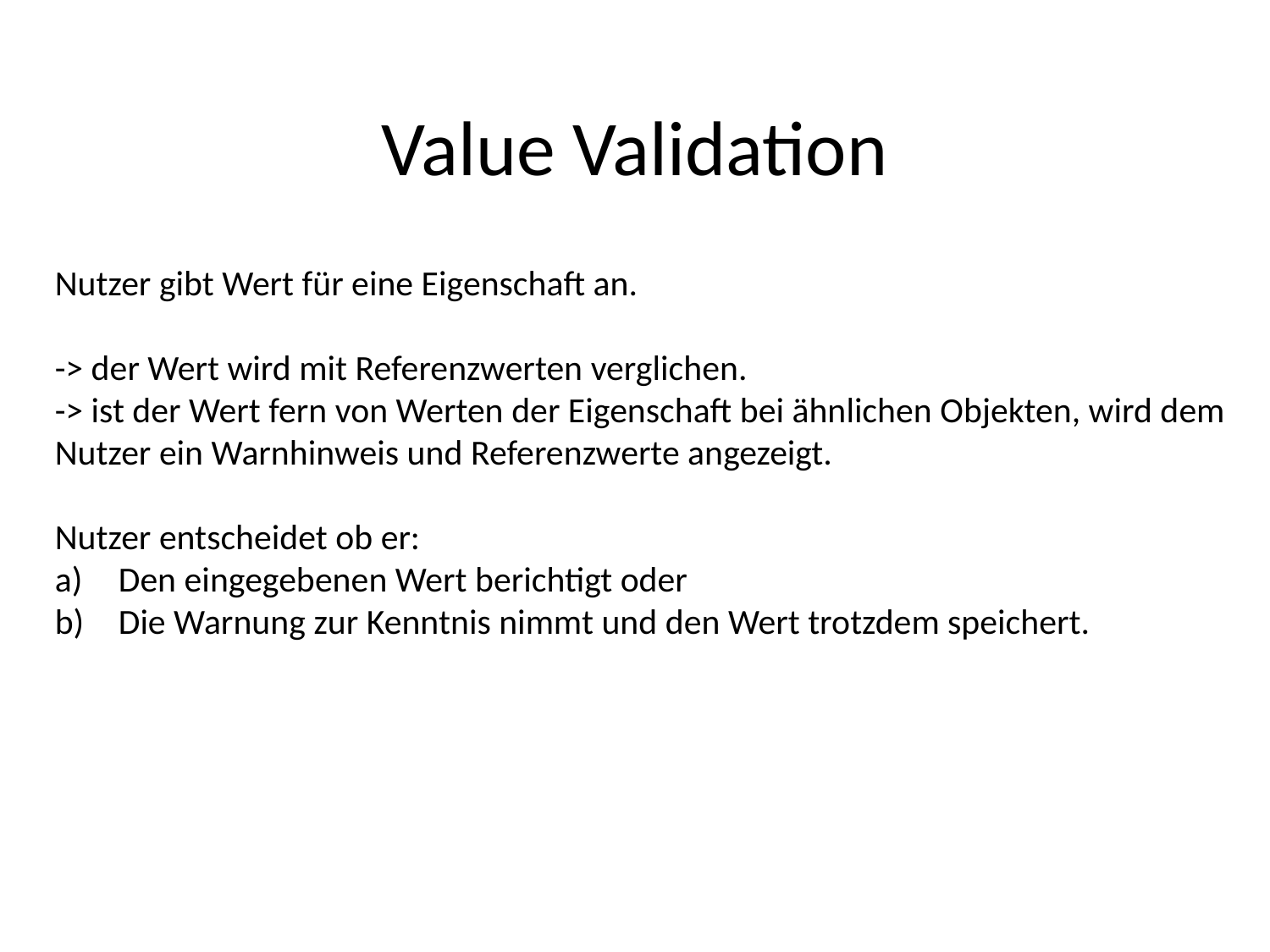

# Value Validation
Nutzer gibt Wert für eine Eigenschaft an.

-> der Wert wird mit Referenzwerten verglichen.
-> ist der Wert fern von Werten der Eigenschaft bei ähnlichen Objekten, wird dem Nutzer ein Warnhinweis und Referenzwerte angezeigt.

Nutzer entscheidet ob er:
Den eingegebenen Wert berichtigt oder
Die Warnung zur Kenntnis nimmt und den Wert trotzdem speichert.